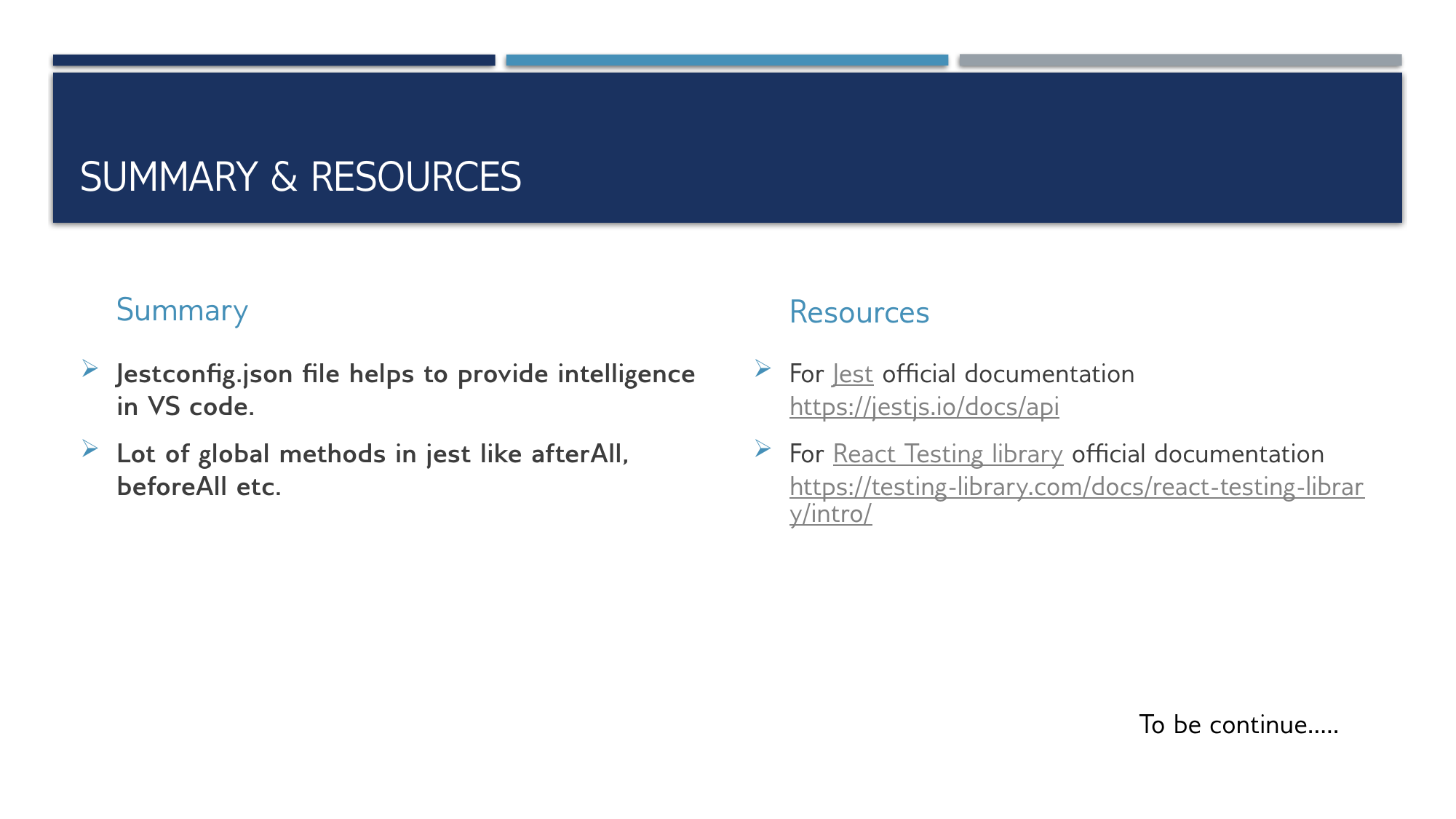

# Summary & Resources
Summary
Resources
Jestconfig.json file helps to provide intelligence in VS code.
Lot of global methods in jest like afterAll, beforeAll etc.

For Jest official documentation 
https://jestjs.io/docs/api
For React Testing library official documentation
https://testing-library.com/docs/react-testing-library/intro/
To be continue.....